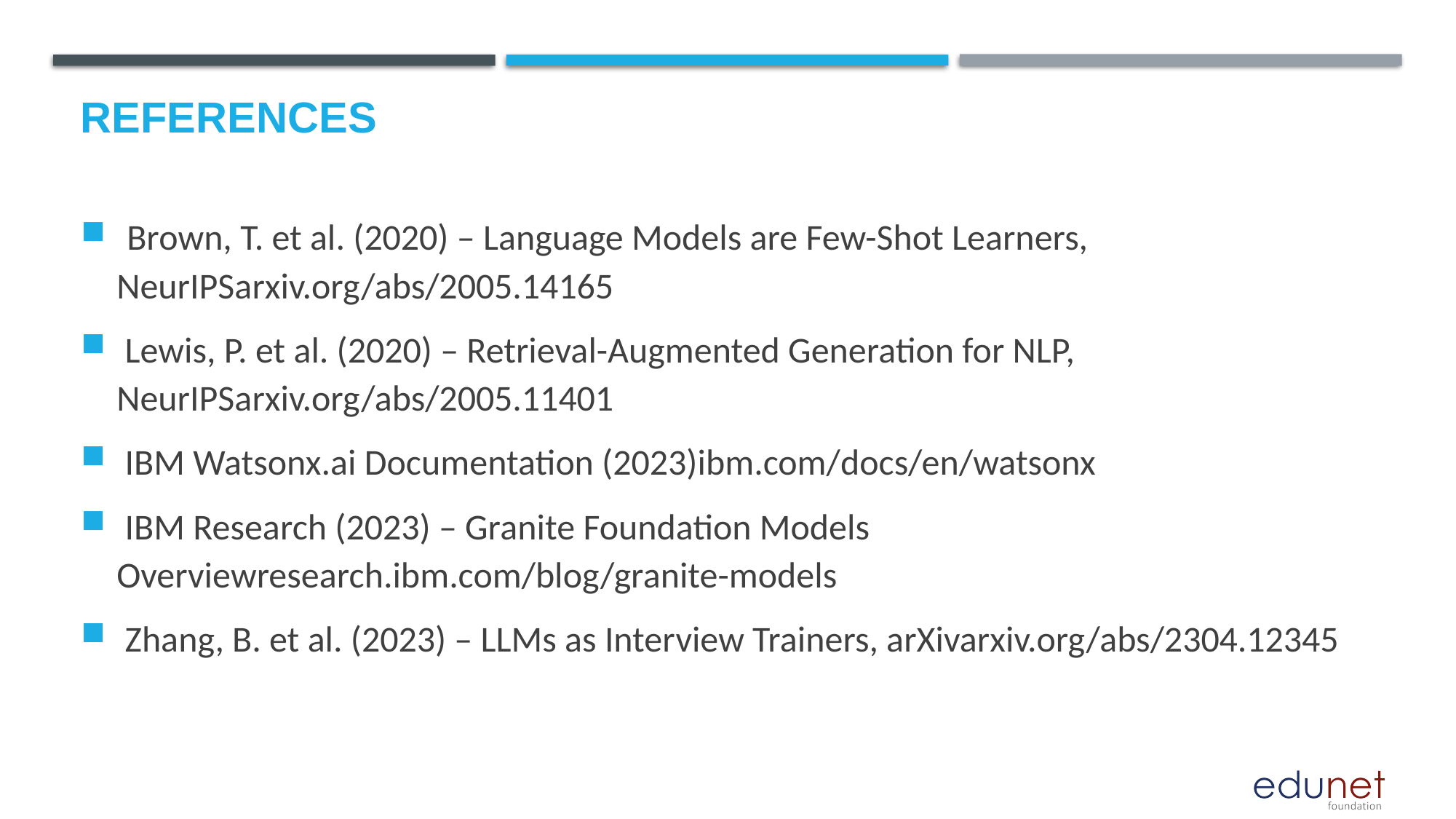

# References
 Brown, T. et al. (2020) – Language Models are Few-Shot Learners, NeurIPSarxiv.org/abs/2005.14165
 Lewis, P. et al. (2020) – Retrieval-Augmented Generation for NLP, NeurIPSarxiv.org/abs/2005.11401
 IBM Watsonx.ai Documentation (2023)ibm.com/docs/en/watsonx
 IBM Research (2023) – Granite Foundation Models Overviewresearch.ibm.com/blog/granite-models
 Zhang, B. et al. (2023) – LLMs as Interview Trainers, arXivarxiv.org/abs/2304.12345